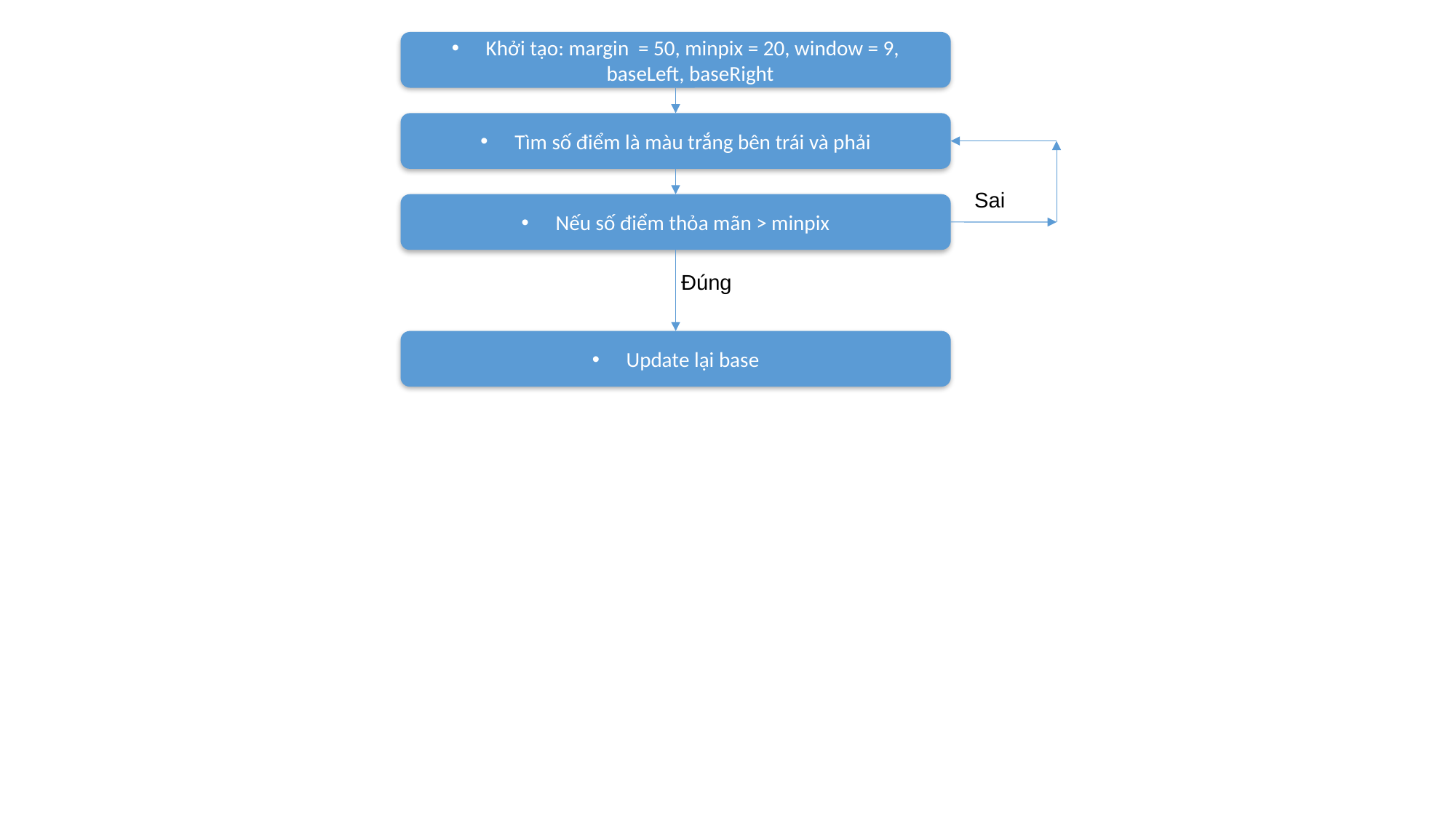

Khởi tạo: margin  = 50, minpix = 20, window = 9, baseLeft, baseRight
Tìm số điểm là màu trắng bên trái và phải
Sai
Nếu số điểm thỏa mãn > minpix
Đúng
Update lại base